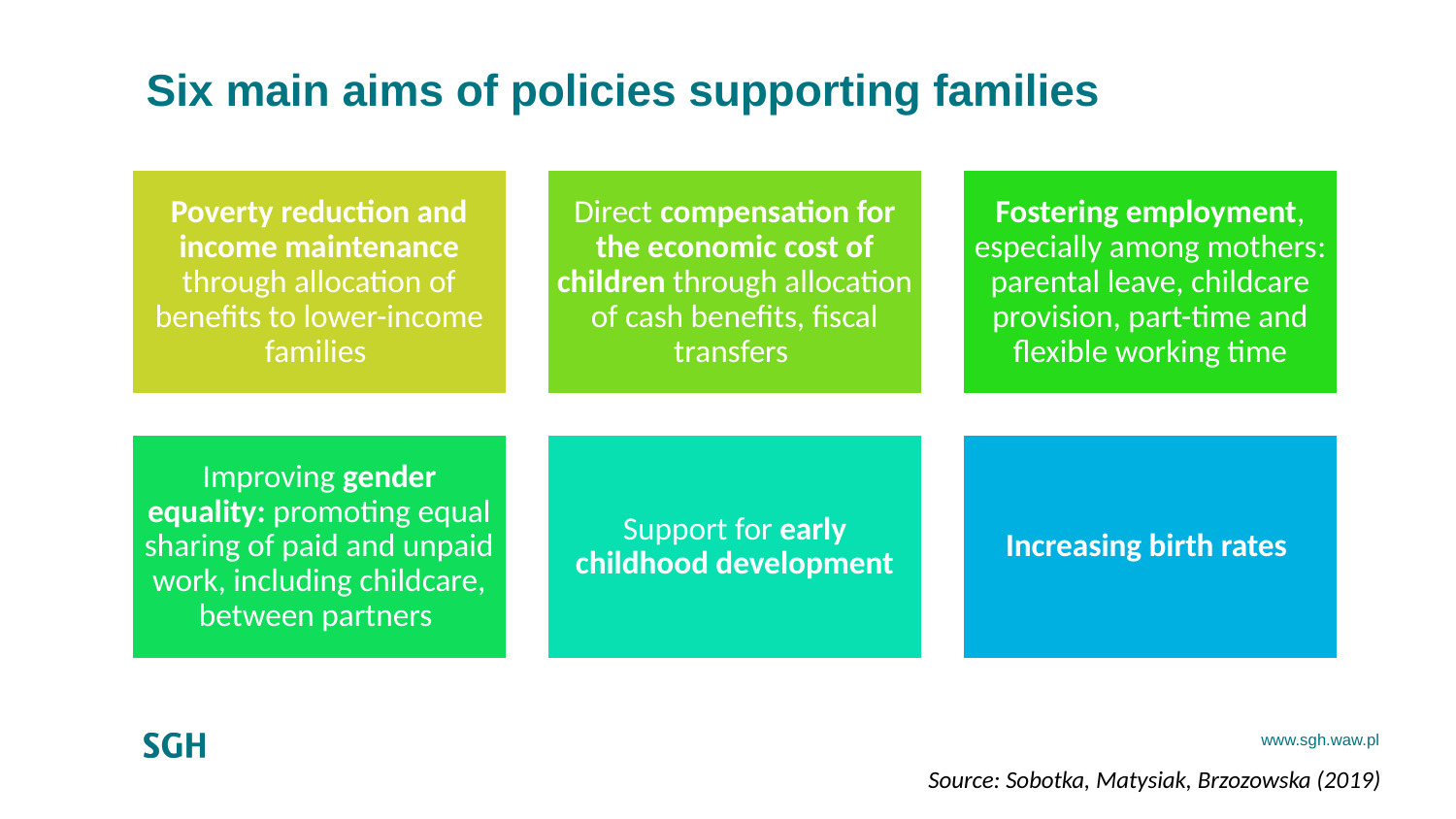

# Six main aims of policies supporting families
Poverty reduction and income maintenance through allocation of benefits to lower-income families
Direct compensation for the economic cost of children through allocation of cash benefits, fiscal transfers
Fostering employment, especially among mothers: parental leave, childcare provision, part-time and flexible working time
Improving gender equality: promoting equal sharing of paid and unpaid work, including childcare, between partners
Support for early childhood development
Increasing birth rates

Source: Sobotka, Matysiak, Brzozowska (2019)